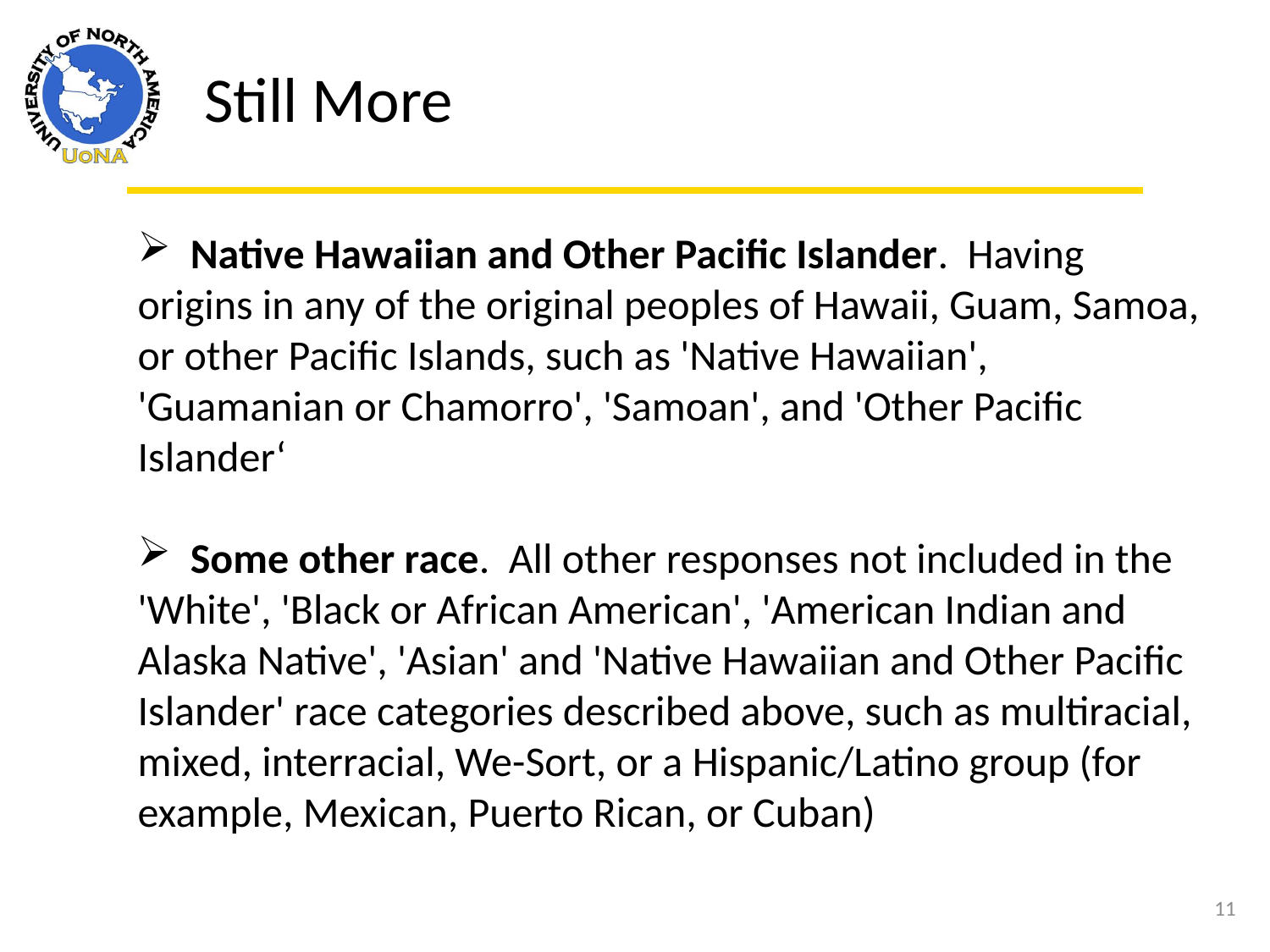

Still More
  Native Hawaiian and Other Pacific Islander.  Having origins in any of the original peoples of Hawaii, Guam, Samoa, or other Pacific Islands, such as 'Native Hawaiian', 'Guamanian or Chamorro', 'Samoan', and 'Other Pacific Islander‘

  Some other race.  All other responses not included in the 'White', 'Black or African American', 'American Indian and Alaska Native', 'Asian' and 'Native Hawaiian and Other Pacific Islander' race categories described above, such as multiracial, mixed, interracial, We-Sort, or a Hispanic/Latino group (for example, Mexican, Puerto Rican, or Cuban)
11